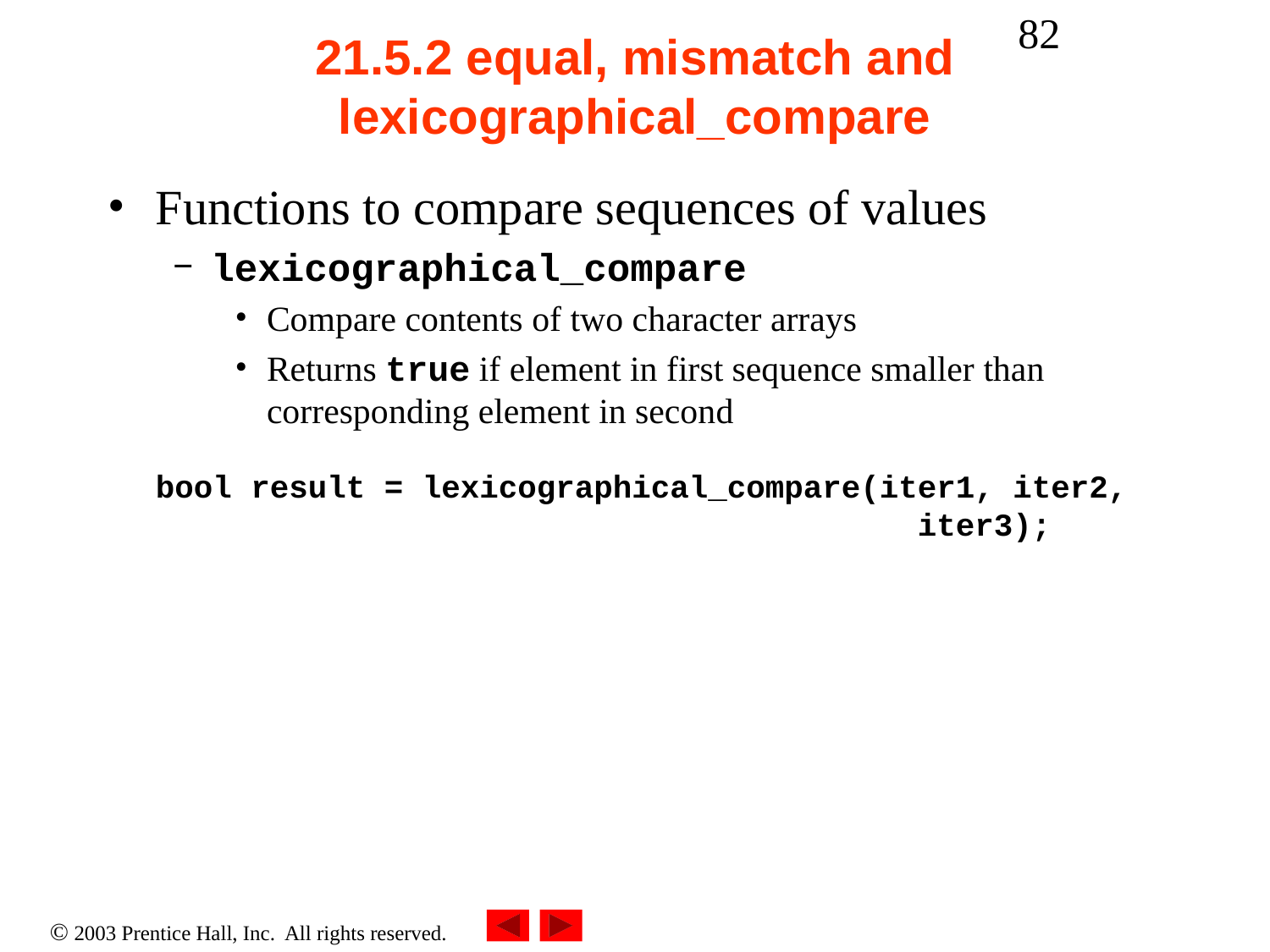

82
# 21.5.2 equal, mismatch and lexicographical_compare
Functions to compare sequences of values
lexicographical_compare
Compare contents of two character arrays
Returns true if element in first sequence smaller than corresponding element in second

	bool result = lexicographical_compare(iter1, iter2, 						iter3);